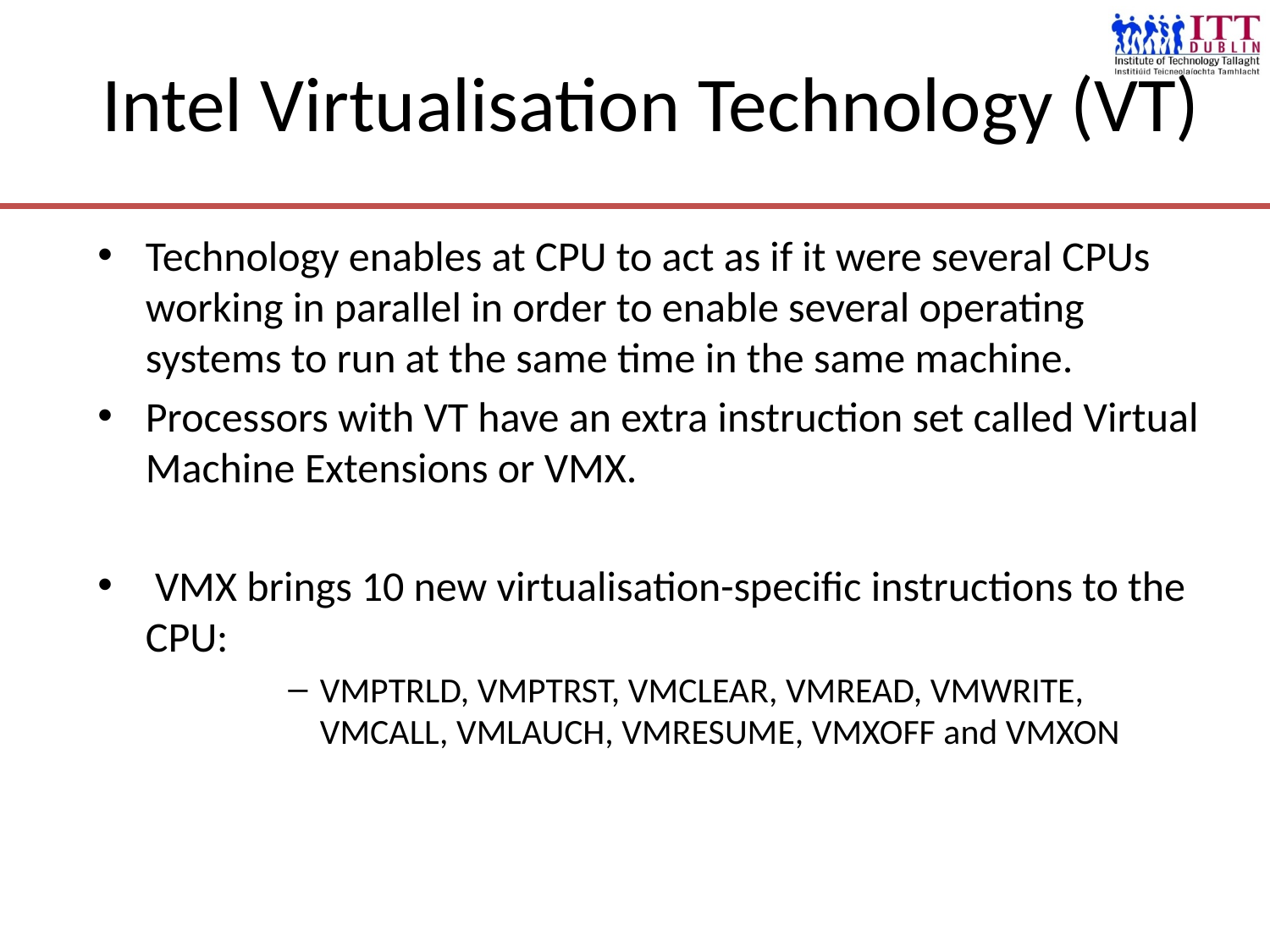

# Intel Virtualisation Technology (VT)
Technology enables at CPU to act as if it were several CPUs working in parallel in order to enable several operating systems to run at the same time in the same machine.
Processors with VT have an extra instruction set called Virtual Machine Extensions or VMX.

 VMX brings 10 new virtualisation-specific instructions to the CPU:
VMPTRLD, VMPTRST, VMCLEAR, VMREAD, VMWRITE, VMCALL, VMLAUCH, VMRESUME, VMXOFF and VMXON